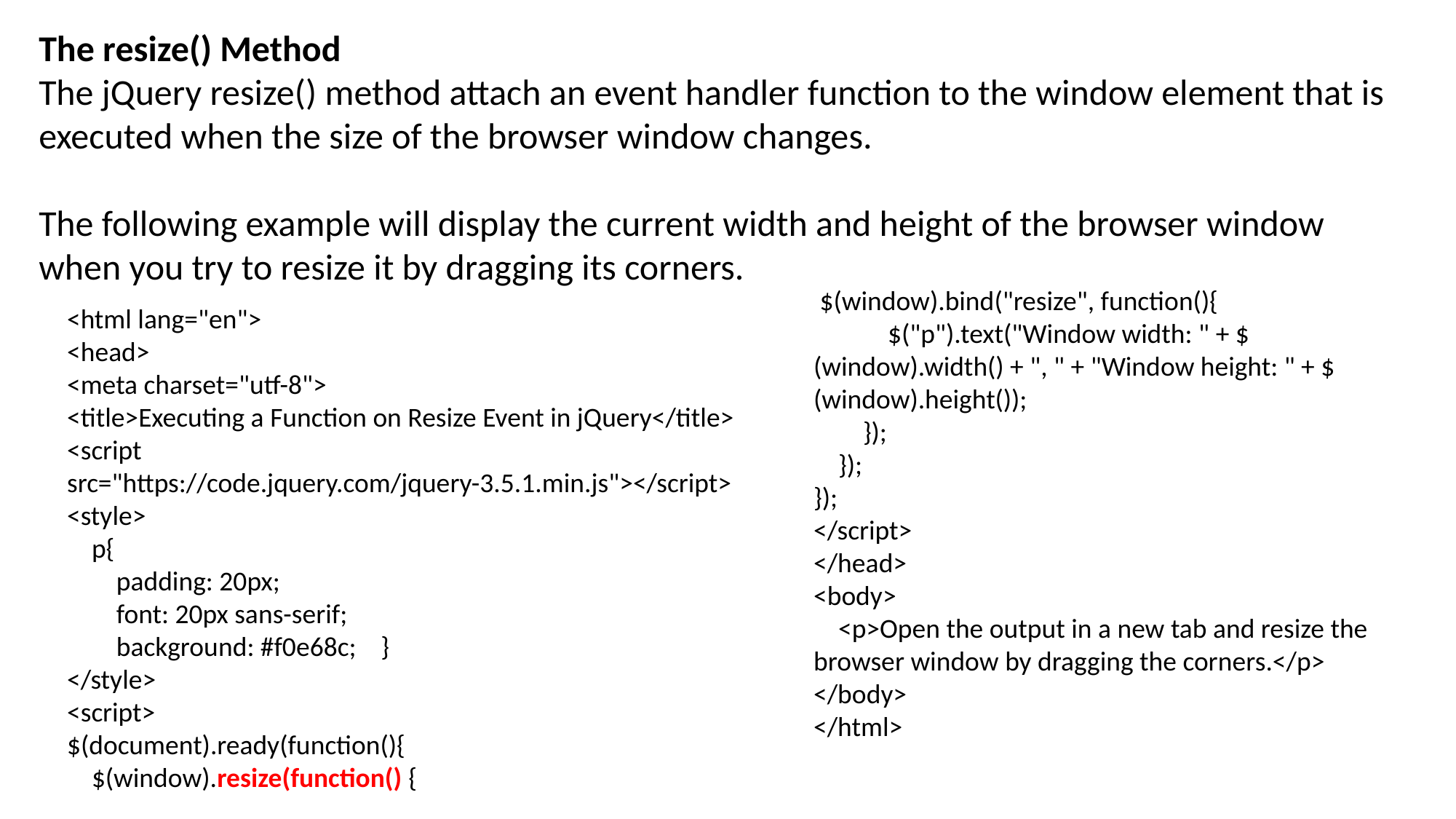

The resize() Method
The jQuery resize() method attach an event handler function to the window element that is executed when the size of the browser window changes.

The following example will display the current width and height of the browser window when you try to resize it by dragging its corners.
 $(window).bind("resize", function(){
            $("p").text("Window width: " + $(window).width() + ", " + "Window height: " + $(window).height());
        });
    });
});
</script>
</head>
<body>
    <p>Open the output in a new tab and resize the browser window by dragging the corners.</p>
</body>
</html>
<html lang="en">
<head>
<meta charset="utf-8">
<title>Executing a Function on Resize Event in jQuery</title>
<script src="https://code.jquery.com/jquery-3.5.1.min.js"></script>
<style>
    p{
        padding: 20px;
        font: 20px sans-serif;
        background: #f0e68c;    }
</style>
<script>
$(document).ready(function(){
    $(window).resize(function() {